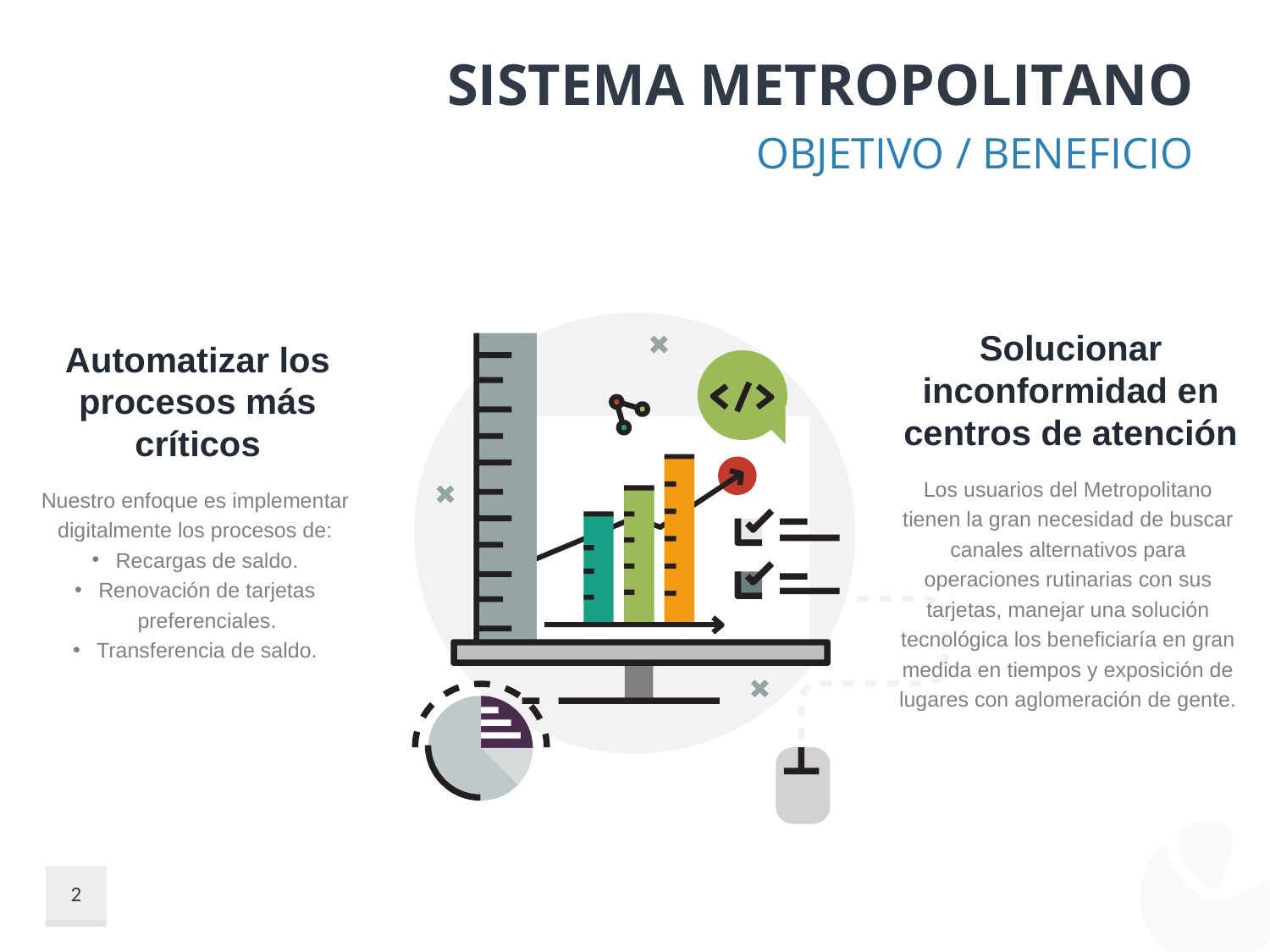

# Sistema metropolitano

OBJETIVO / BENEFICIO

Solucionar inconformidad en centros de atención
Los usuarios del Metropolitano tienen la gran necesidad de buscar canales alternativos para operaciones rutinarias con sus tarjetas, manejar una solución tecnológica los beneficiaría en gran medida en tiempos y exposición de lugares con aglomeración de gente.
Automatizar los procesos más críticos
Nuestro enfoque es implementar digitalmente los procesos de:
Recargas de saldo.
Renovación de tarjetas preferenciales.
Transferencia de saldo.

2